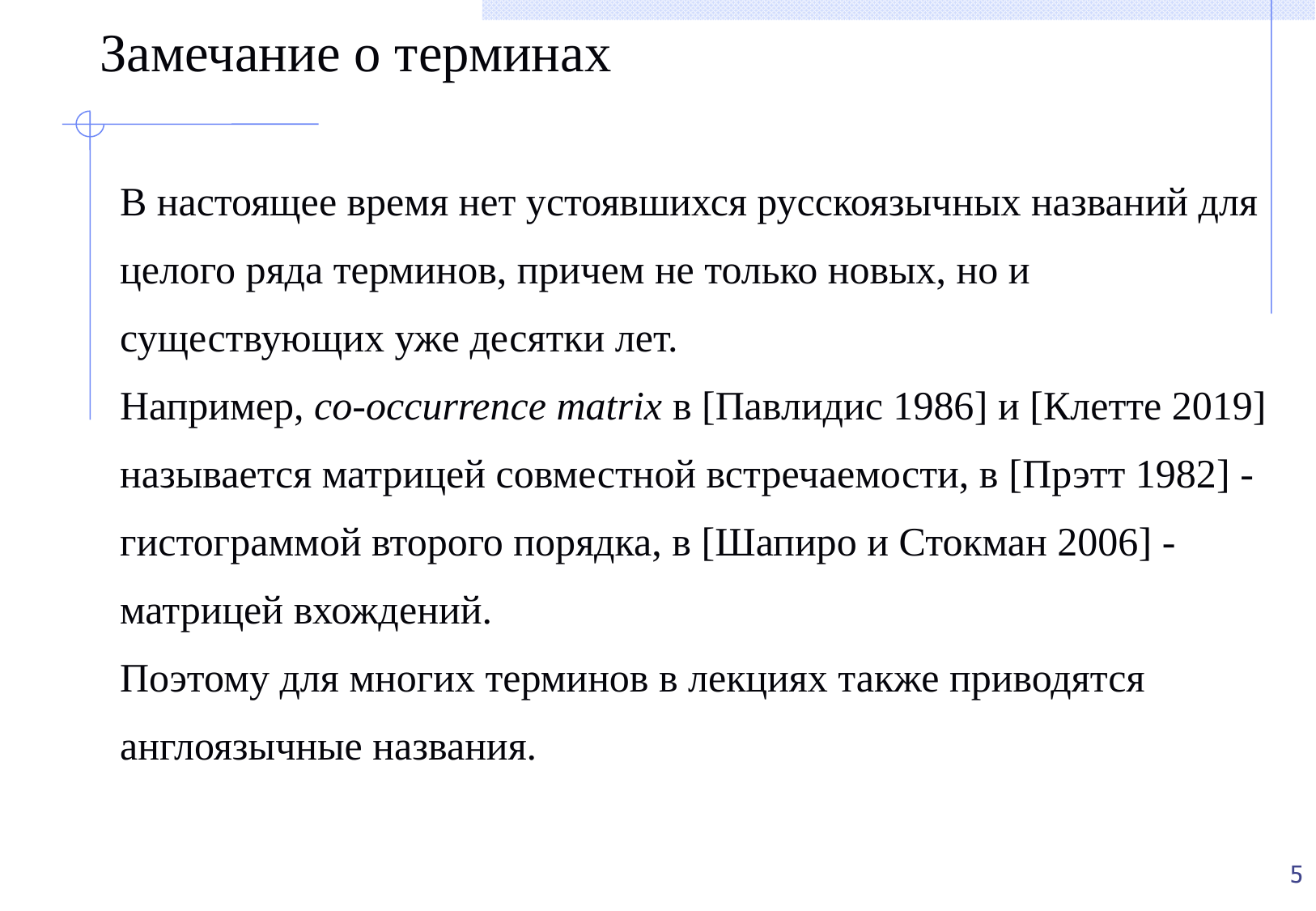

# Замечание о терминах
В настоящее время нет устоявшихся русскоязычных названий для целого ряда терминов, причем не только новых, но и существующих уже десятки лет.
Например, co-occurrence matrix в [Павлидис 1986] и [Клетте 2019] называется матрицей совместной встречаемости, в [Прэтт 1982] - гистограммой второго порядка, в [Шапиро и Стокман 2006] - матрицей вхождений.
Поэтому для многих терминов в лекциях также приводятся англоязычные названия.
5